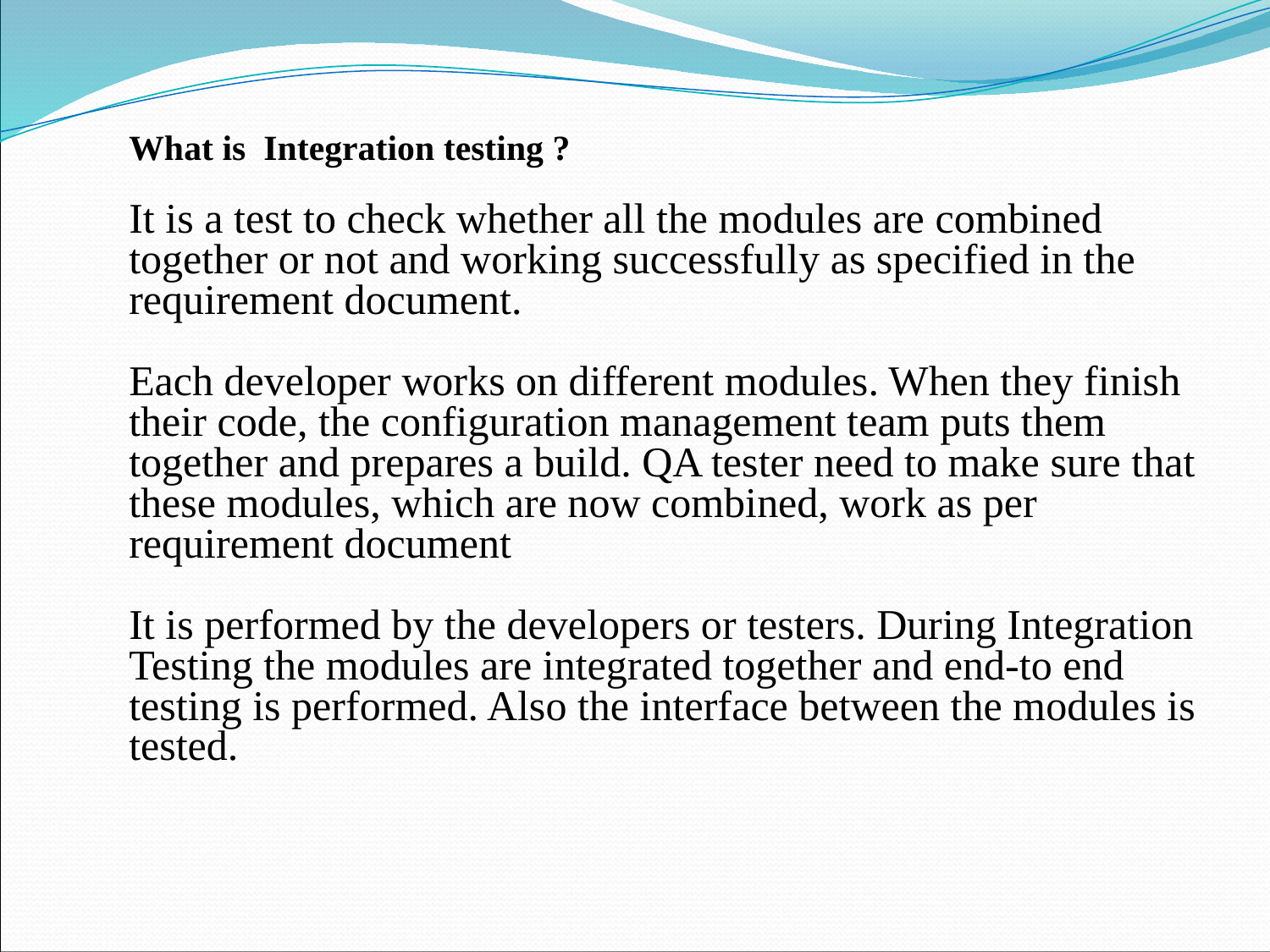

What is  Integration testing ?

It is a test to check whether all the modules are combined together or not and working successfully as specified in the requirement document.

Each developer works on different modules. When they finish their code, the configuration management team puts them together and prepares a build. QA tester need to make sure that these modules, which are now combined, work as per requirement document

It is performed by the developers or testers. During Integration Testing the modules are integrated together and end-to end testing is performed. Also the interface between the modules is tested.